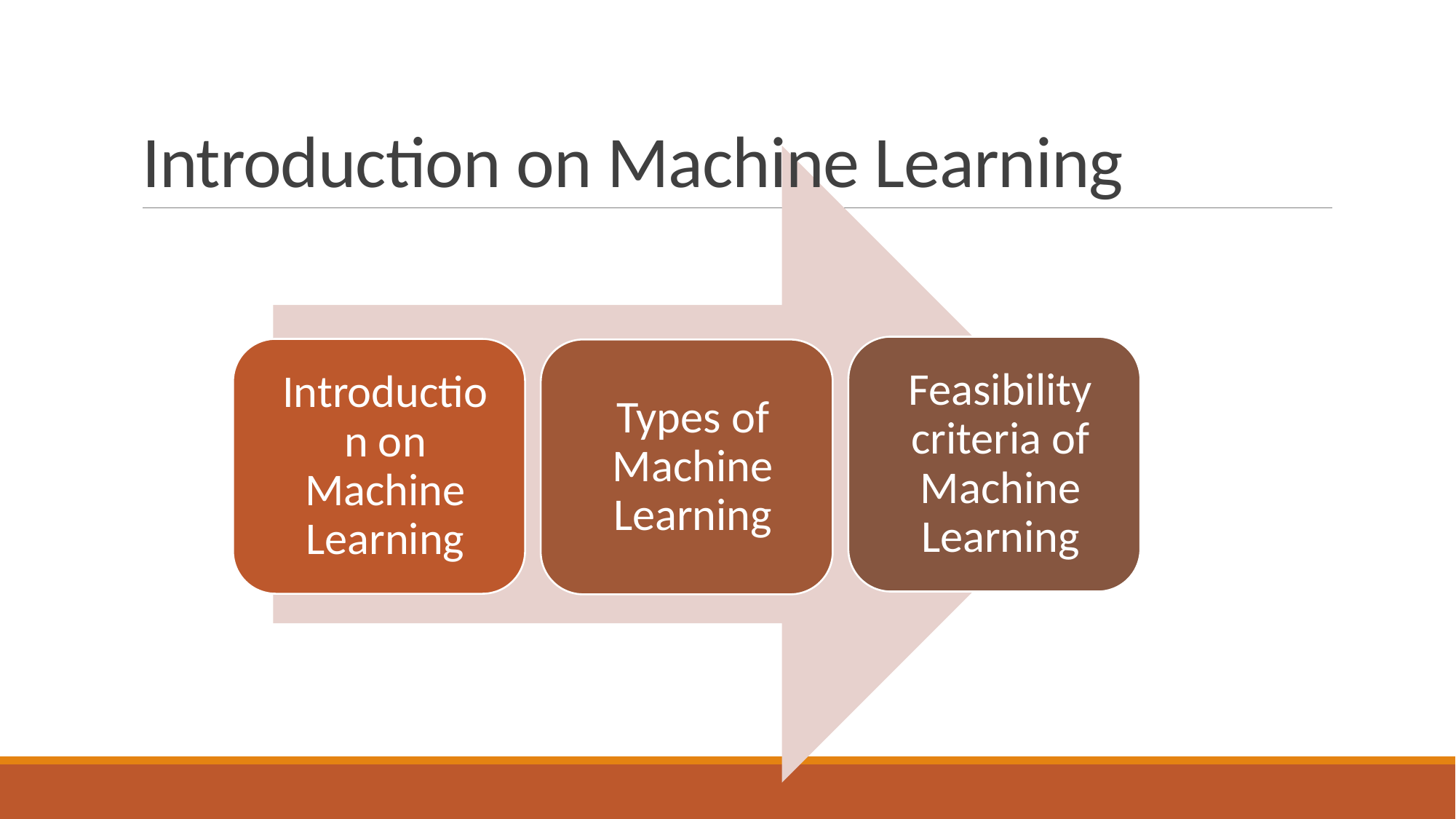

# Introduction on Machine Learning
Introduction on Machine Learning
Types of Machine Learning
Feasibility criteria of Machine Learning